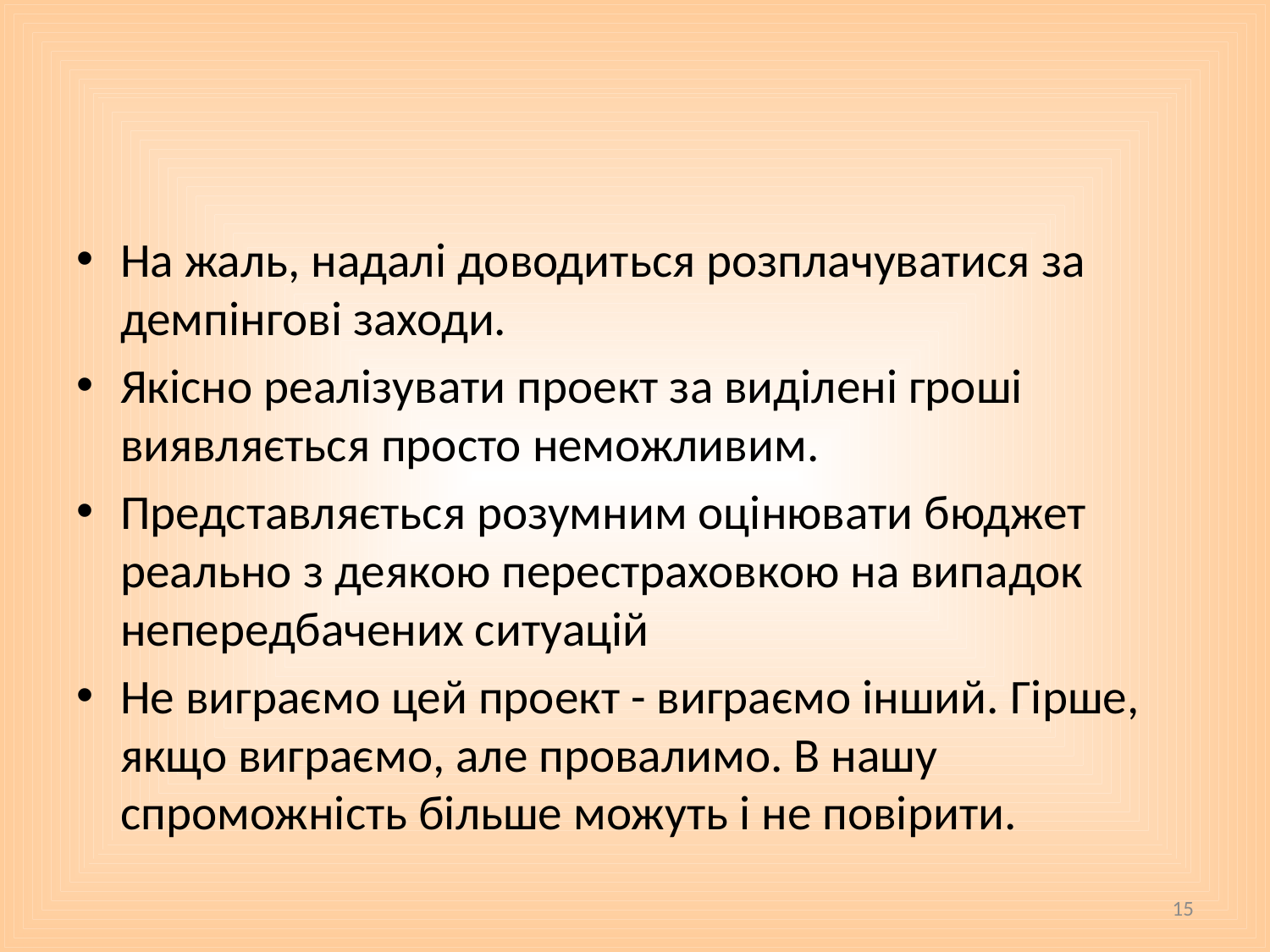

#
На жаль, надалі доводиться розплачуватися за демпінгові заходи.
Якісно реалізувати проект за виділені гроші виявляється просто неможливим.
Представляється розумним оцінювати бюджет реально з деякою перестраховкою на випадок непередбачених ситуацій
Не виграємо цей проект - виграємо інший. Гірше, якщо виграємо, але провалимо. В нашу спроможність більше можуть і не повірити.

15